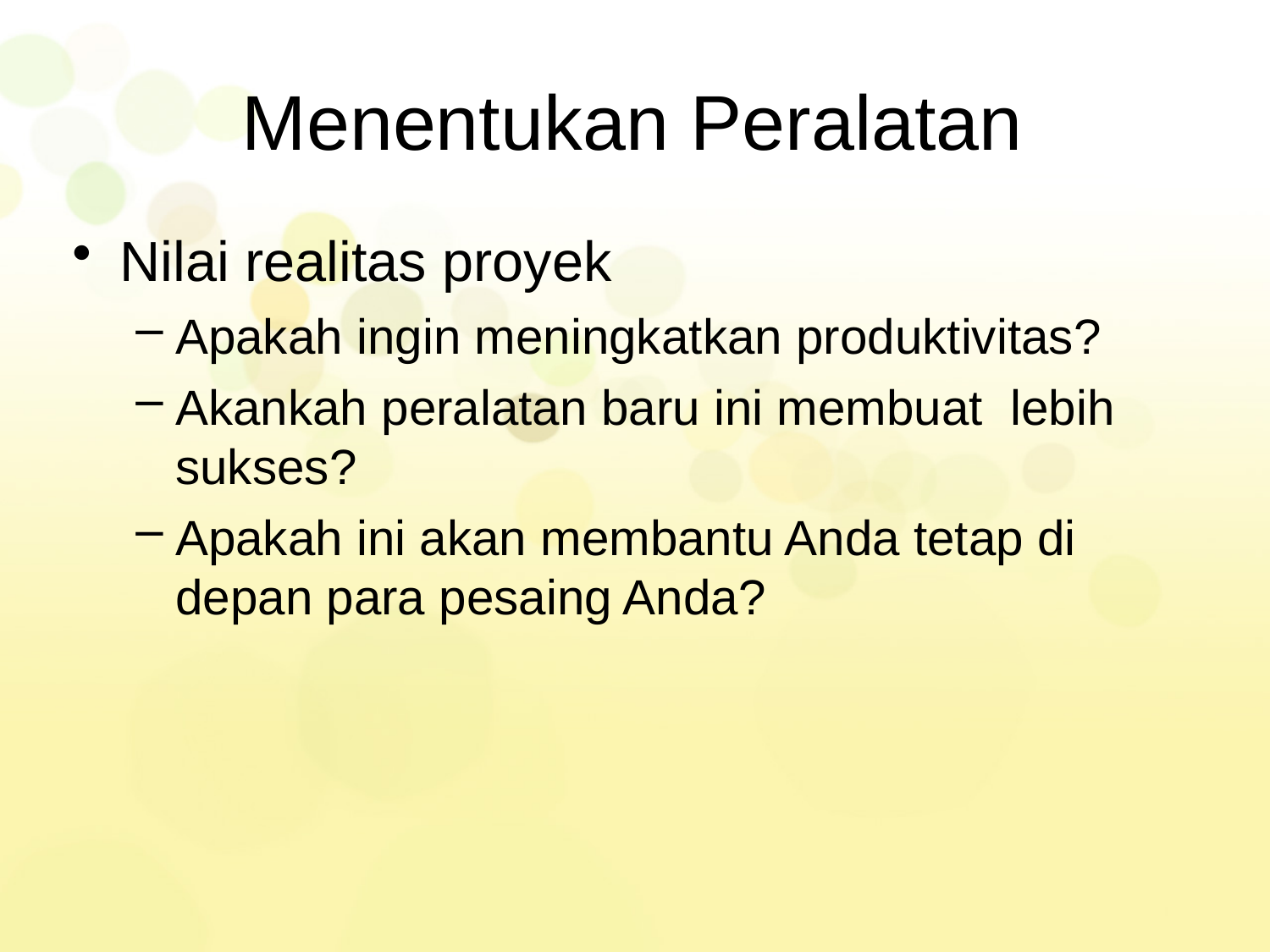

# Menentukan Peralatan
Nilai realitas proyek
Apakah ingin meningkatkan produktivitas?
Akankah peralatan baru ini membuat  lebih sukses?
Apakah ini akan membantu Anda tetap di depan para pesaing Anda?